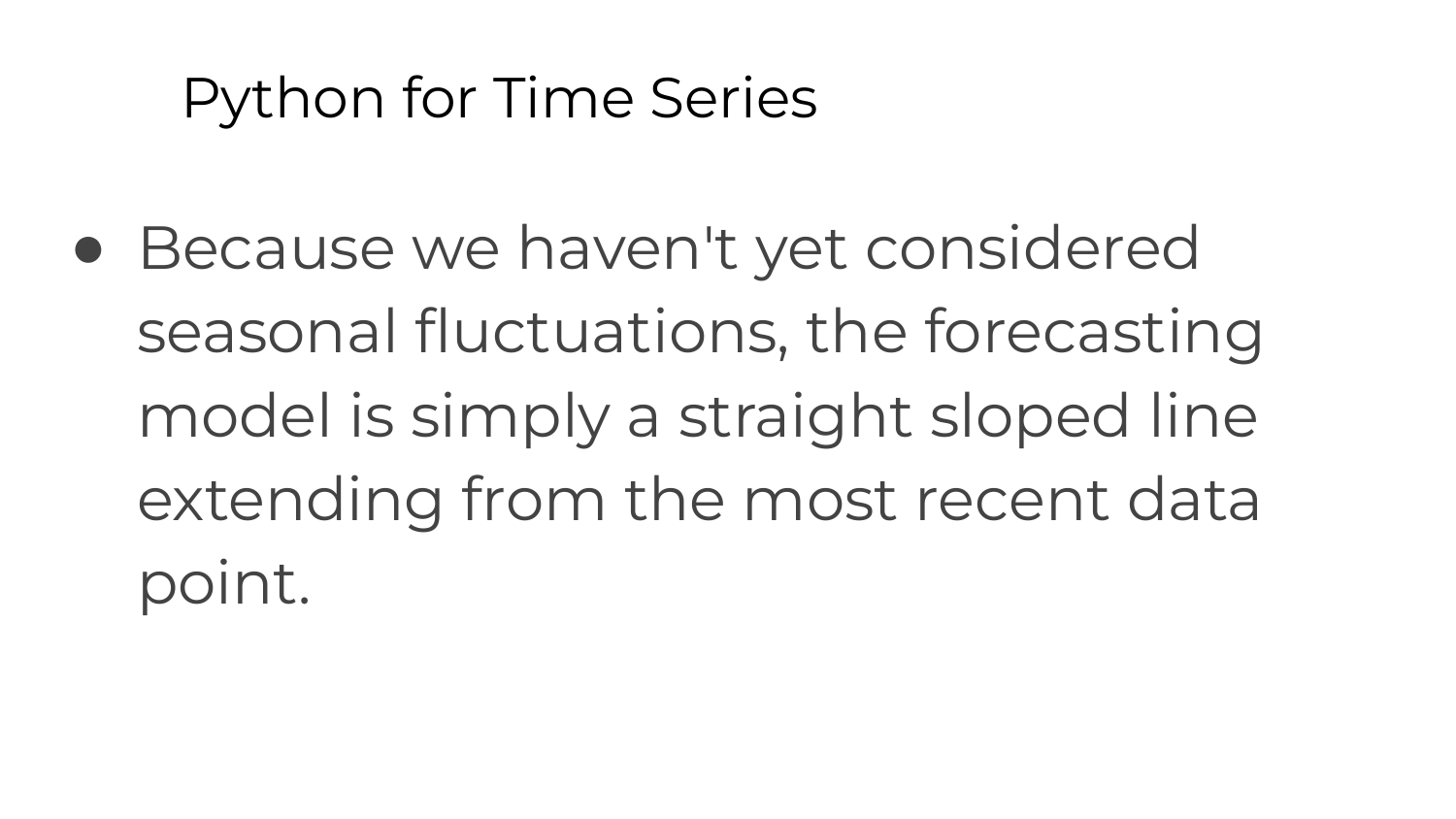

# Python for Time Series

Because we haven't yet considered seasonal fluctuations, the forecasting model is simply a straight sloped line extending from the most recent data point.